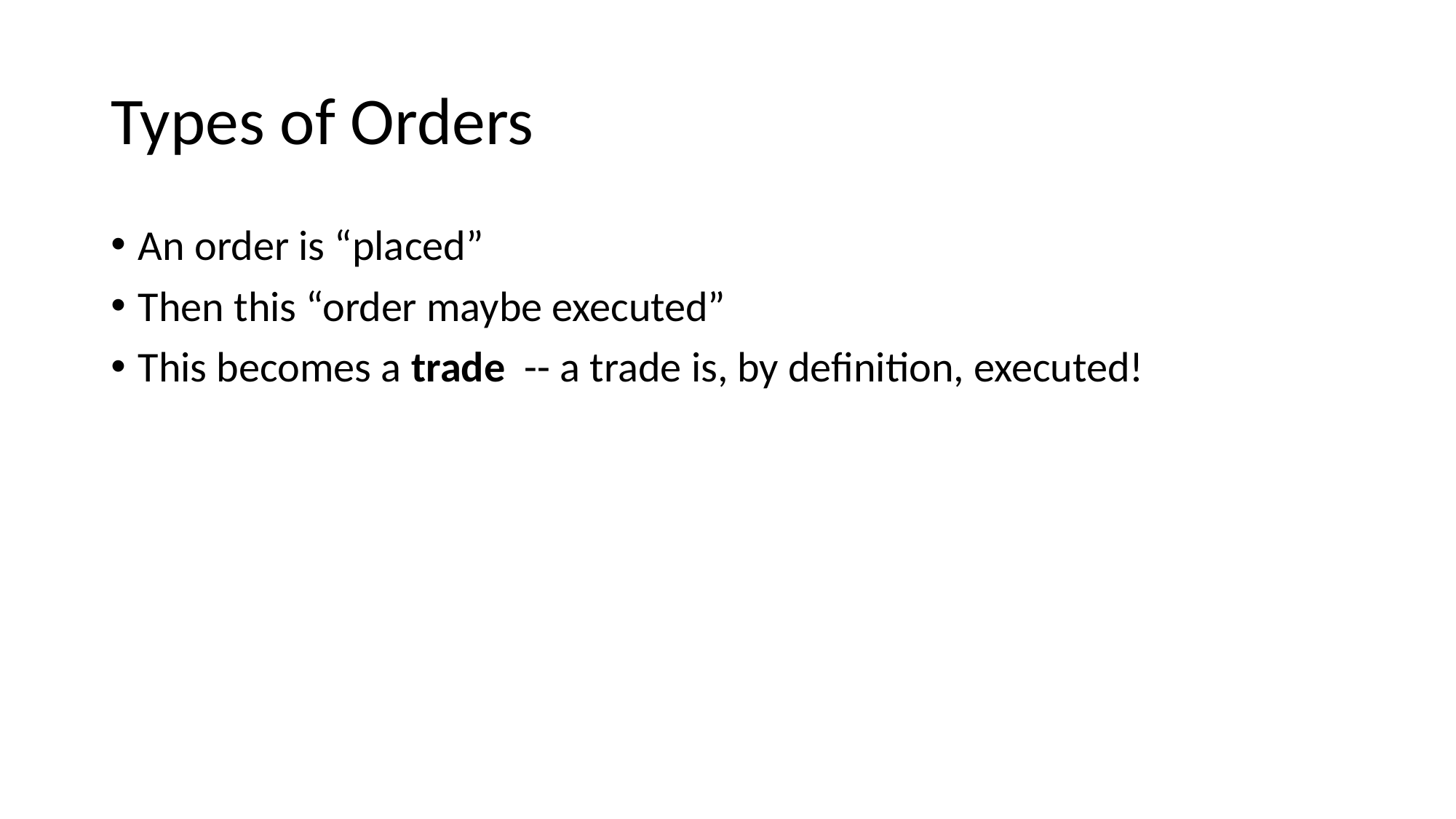

# Types of Orders
An order is “placed”
Then this “order maybe executed”
This becomes a trade  -- a trade is, by definition, executed!